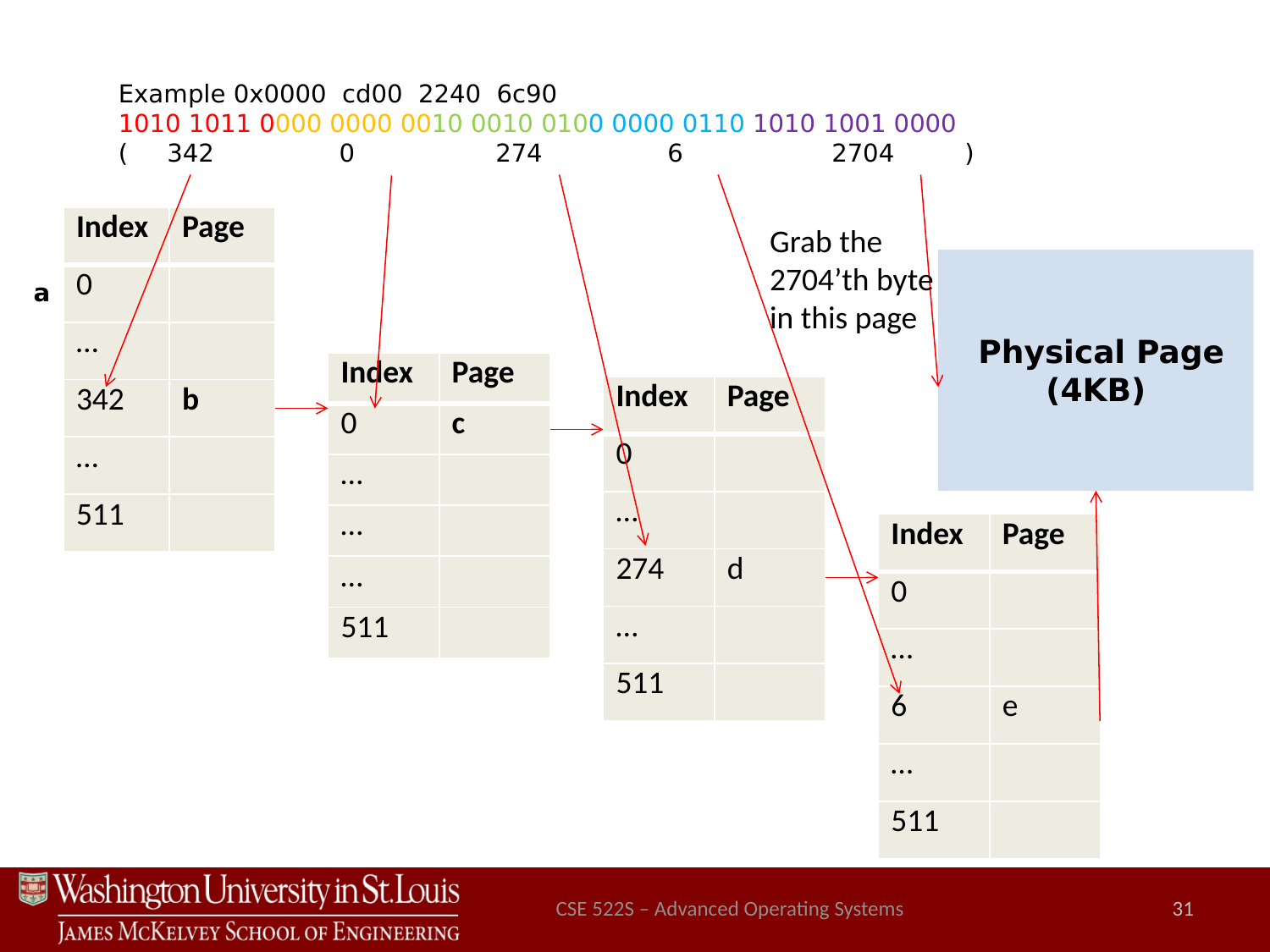

Example 0x0000  cd00  2240  6c90
1010 1011 0000 0000 0010 0010 0100 0000 0110 1010 1001 0000
(     342                0                  274                6                   2704         )
| Index | Page |
| --- | --- |
| 0 |  |
| … |  |
| 342 | b |
| … |  |
| 511 |  |
Grab the
2704’th byte
in this page

 Physical Page
(4KB)

a
| Index | Page |
| --- | --- |
| 0 | c |
| … |  |
| … |  |
| … |  |
| 511 |  |
| Index | Page |
| --- | --- |
| 0 |  |
| … |  |
| 274 | d |
| … |  |
| 511 |  |

| Index | Page |
| --- | --- |
| 0 |  |
| … |  |
| 6 | e |
| … |  |
| 511 |  |
CSE 522S – Advanced Operating Systems
31